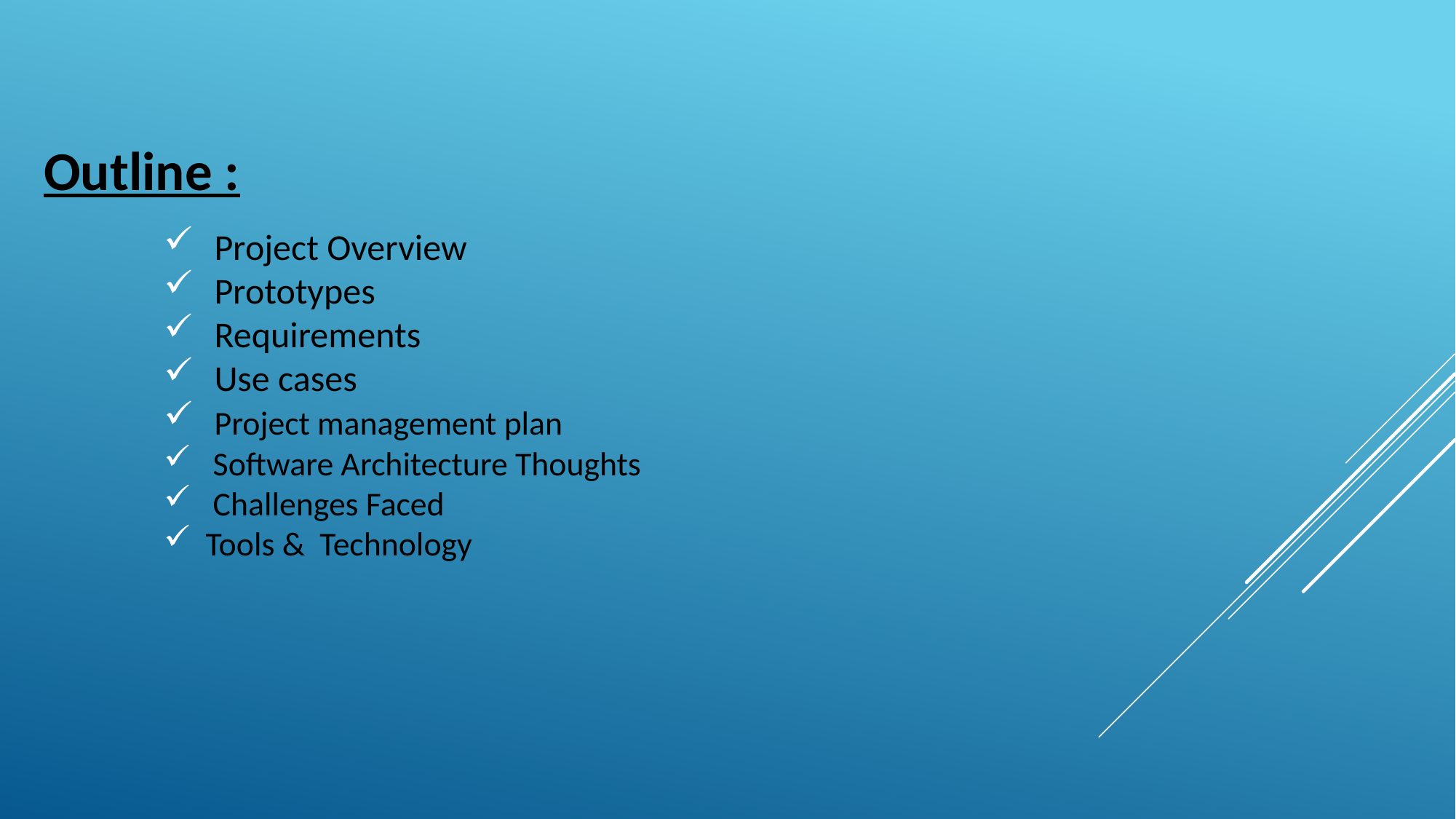

# Outline :
  Project Overview
  Prototypes
  Requirements
  Use cases
  Project management plan
  Software Architecture Thoughts
  Challenges Faced
 Tools &  Technology